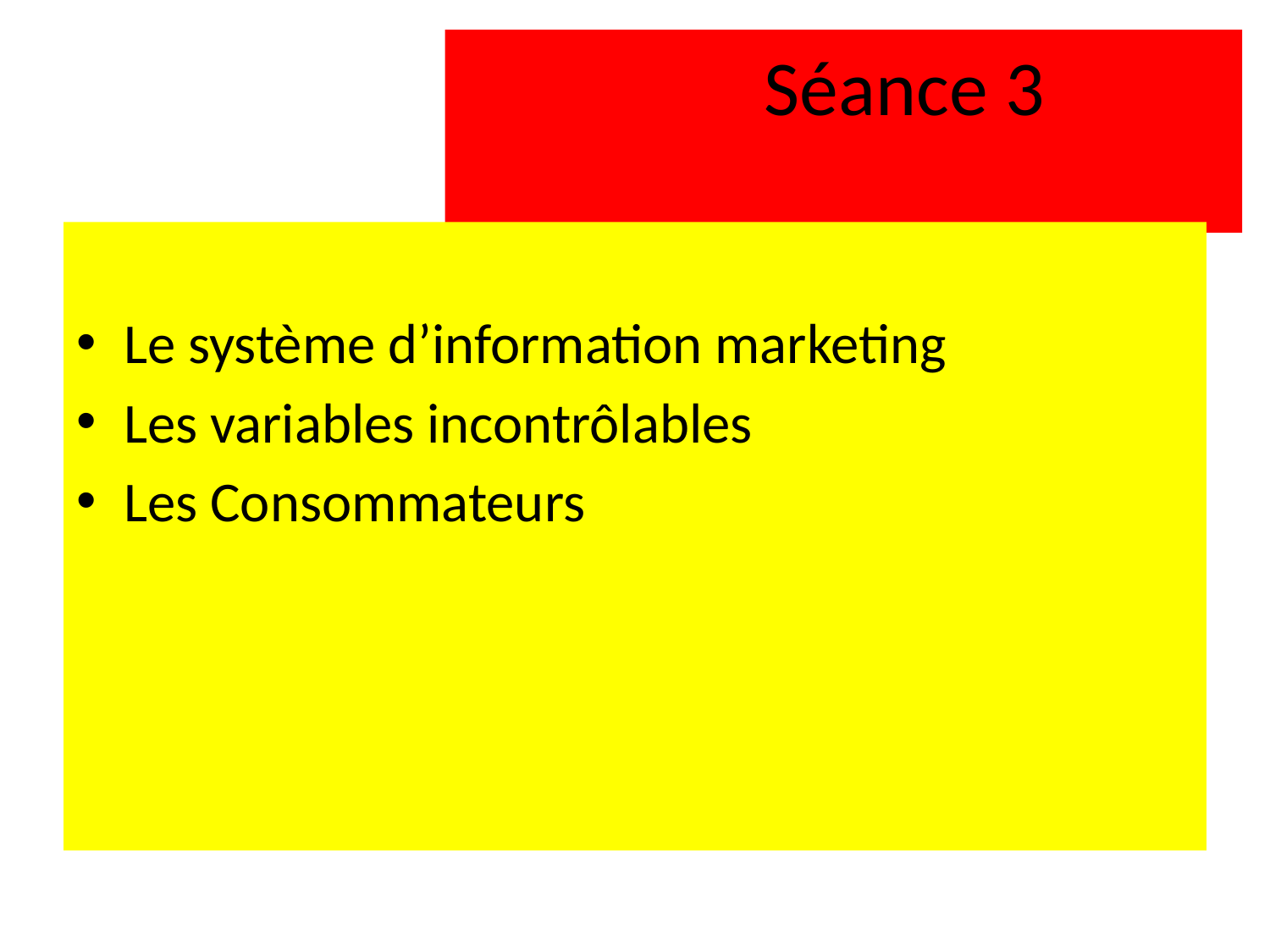

# Séance 3

Le système d’information marketing
Les variables incontrôlables
Les Consommateurs